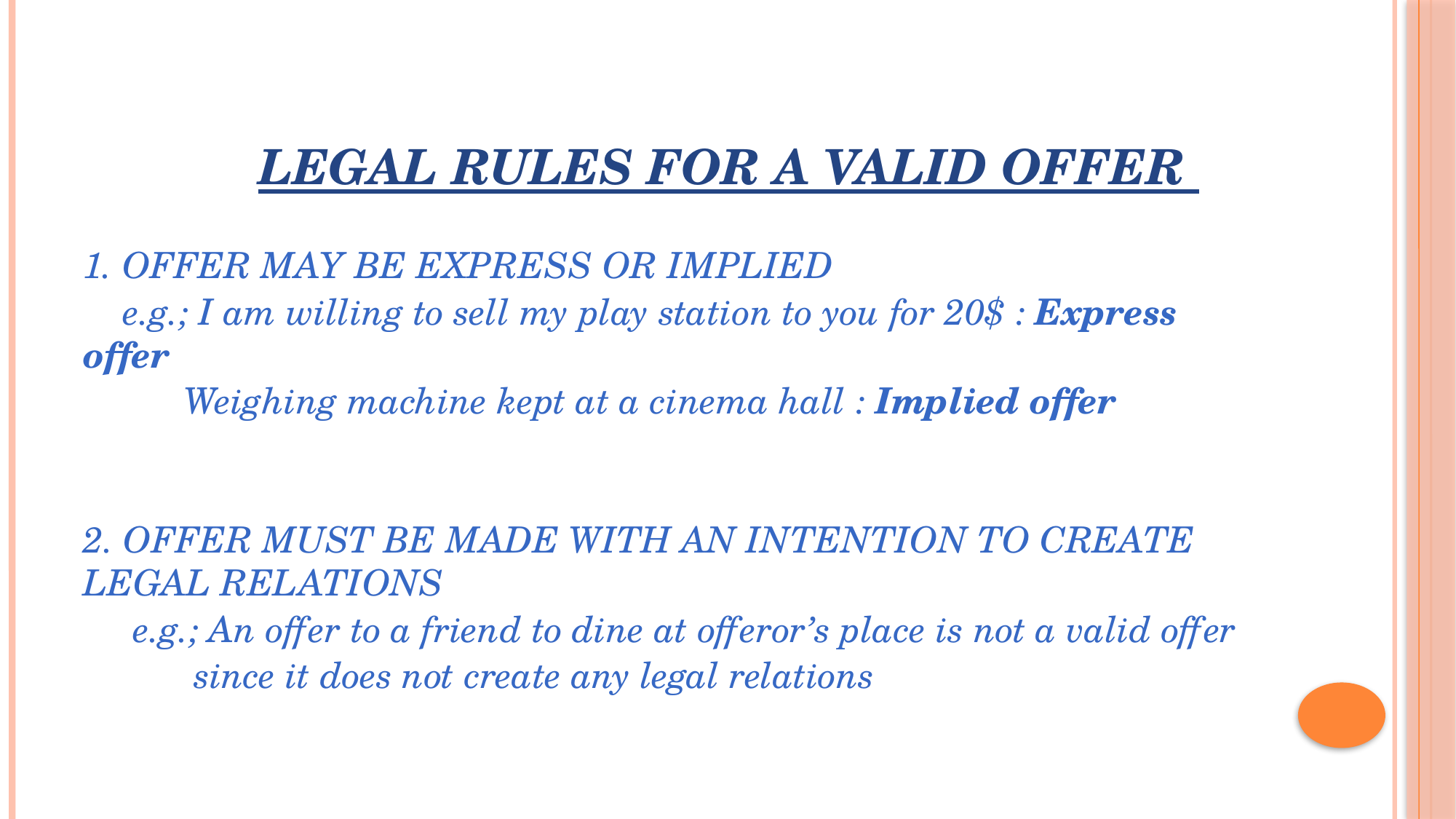

# LEGAL RULES FOR A VALID OFFER

1. OFFER MAY BE EXPRESS OR IMPLIED
    e.g.; I am willing to sell my play station to you for 20$ : Express offer
          Weighing machine kept at a cinema hall : Implied offer

2. OFFER MUST BE MADE WITH AN INTENTION TO CREATE  LEGAL RELATIONS
     e.g.; An offer to a friend to dine at offeror’s place is not a valid offer
           since it does not create any legal relations